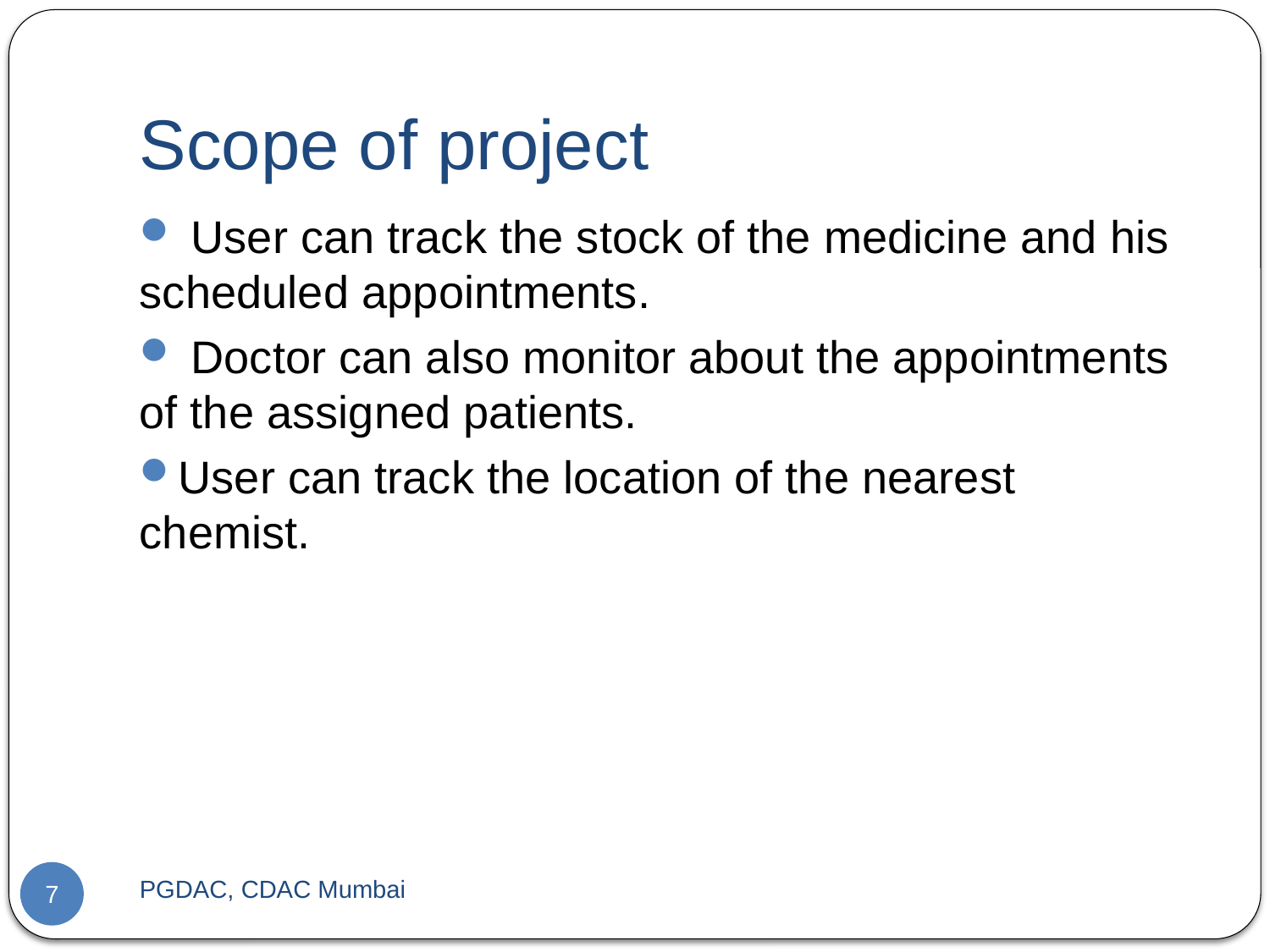

# Scope of project
 User can track the stock of the medicine and his scheduled appointments.
 Doctor can also monitor about the appointments of the assigned patients.
User can track the location of the nearest chemist.

PGDAC, CDAC Mumbai
7